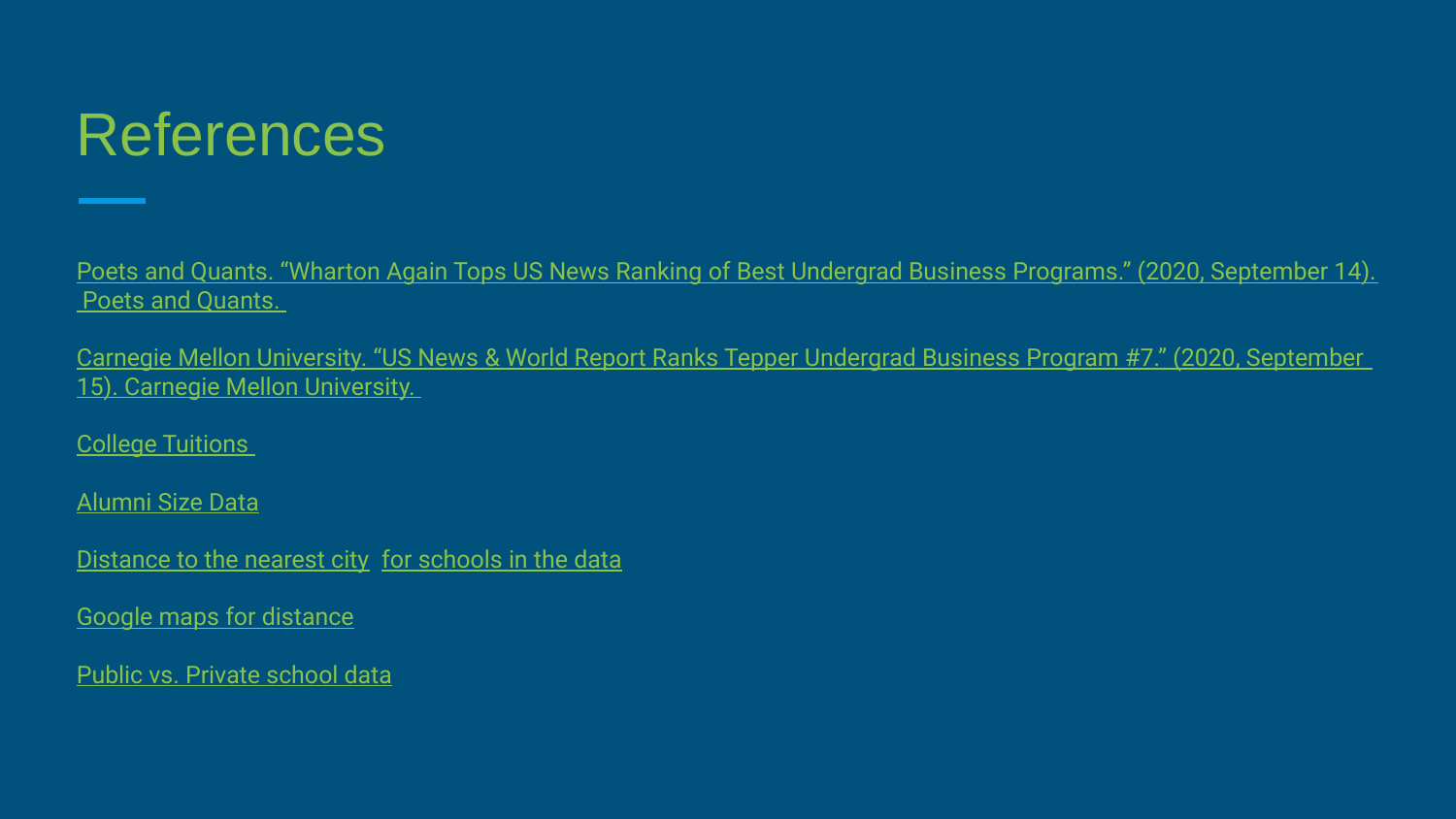

# References
Poets and Quants. “Wharton Again Tops US News Ranking of Best Undergrad Business Programs.” (2020, September 14). Poets and Quants.
Carnegie Mellon University. “US News & World Report Ranks Tepper Undergrad Business Program #7.” (2020, September 15). Carnegie Mellon University.
College Tuitions
Alumni Size Data
Distance to the nearest city  for schools in the data
Google maps for distance
Public vs. Private school data